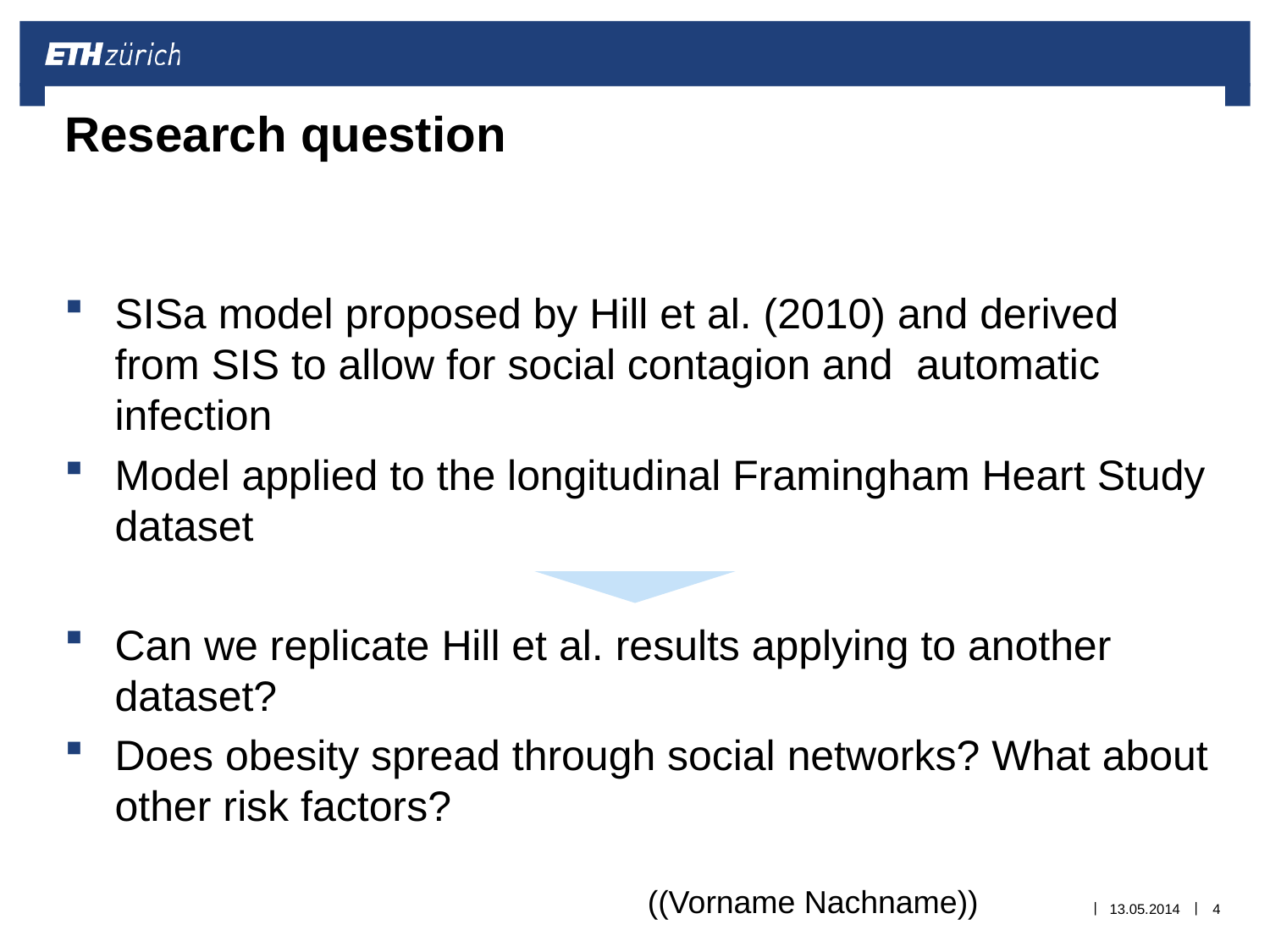

# Research question
SISa model proposed by Hill et al. (2010) and derived from SIS to allow for social contagion and  automatic infection
Model applied to the longitudinal Framingham Heart Study dataset

Can we replicate Hill et al. results applying to another dataset?
Does obesity spread through social networks? What about other risk factors?

((Vorname Nachname))
13.05.2014
4